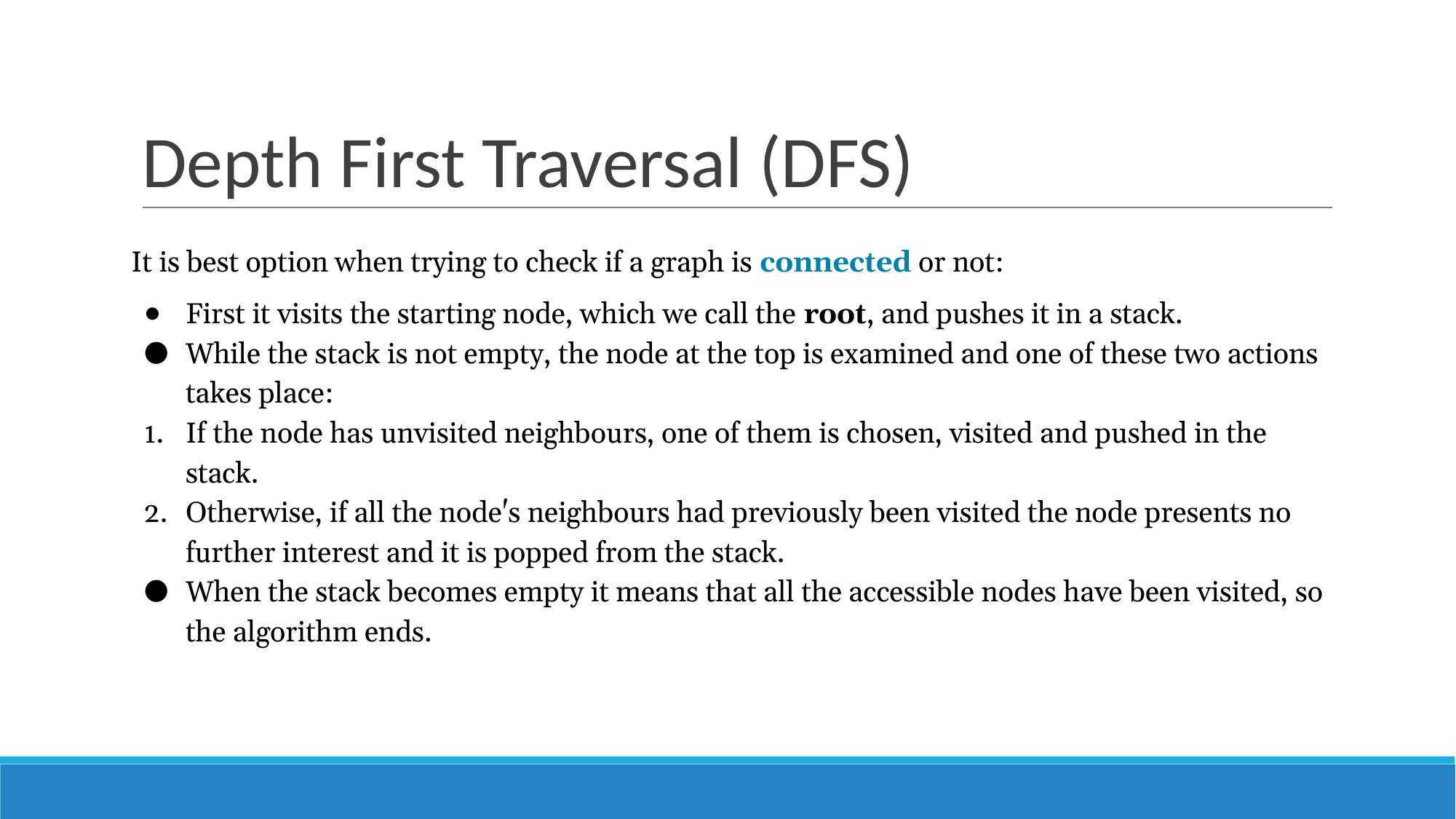

# Depth First Traversal (DFS)
It is best option when trying to check if a graph is connected or not:
First it visits the starting node, which we call the root, and pushes it in a stack.
While the stack is not empty, the node at the top is examined and one of these two actions takes place:
If the node has unvisited neighbours, one of them is chosen, visited and pushed in the stack.
Otherwise, if all the node's neighbours had previously been visited the node presents no further interest and it is popped from the stack.
When the stack becomes empty it means that all the accessible nodes have been visited, so the algorithm ends.